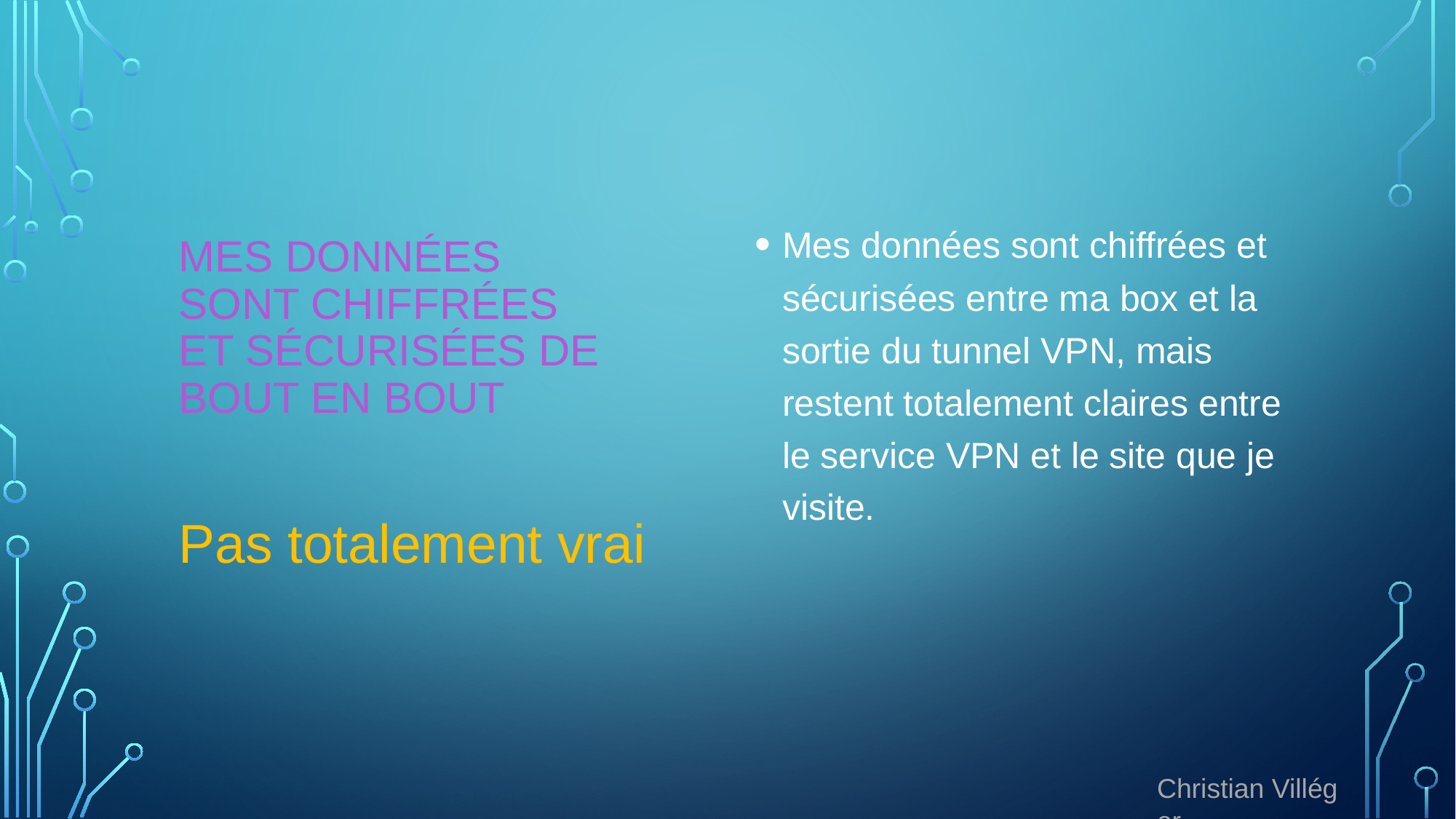

Mes données sont chiffrées et sécurisées entre ma box et la sortie du tunnel VPN, mais restent totalement claires entre le service VPN et le site que je visite.

# Mes données sont chiffrées et sécurisées de bout en bout
Pas totalement vrai

Christian Villéger